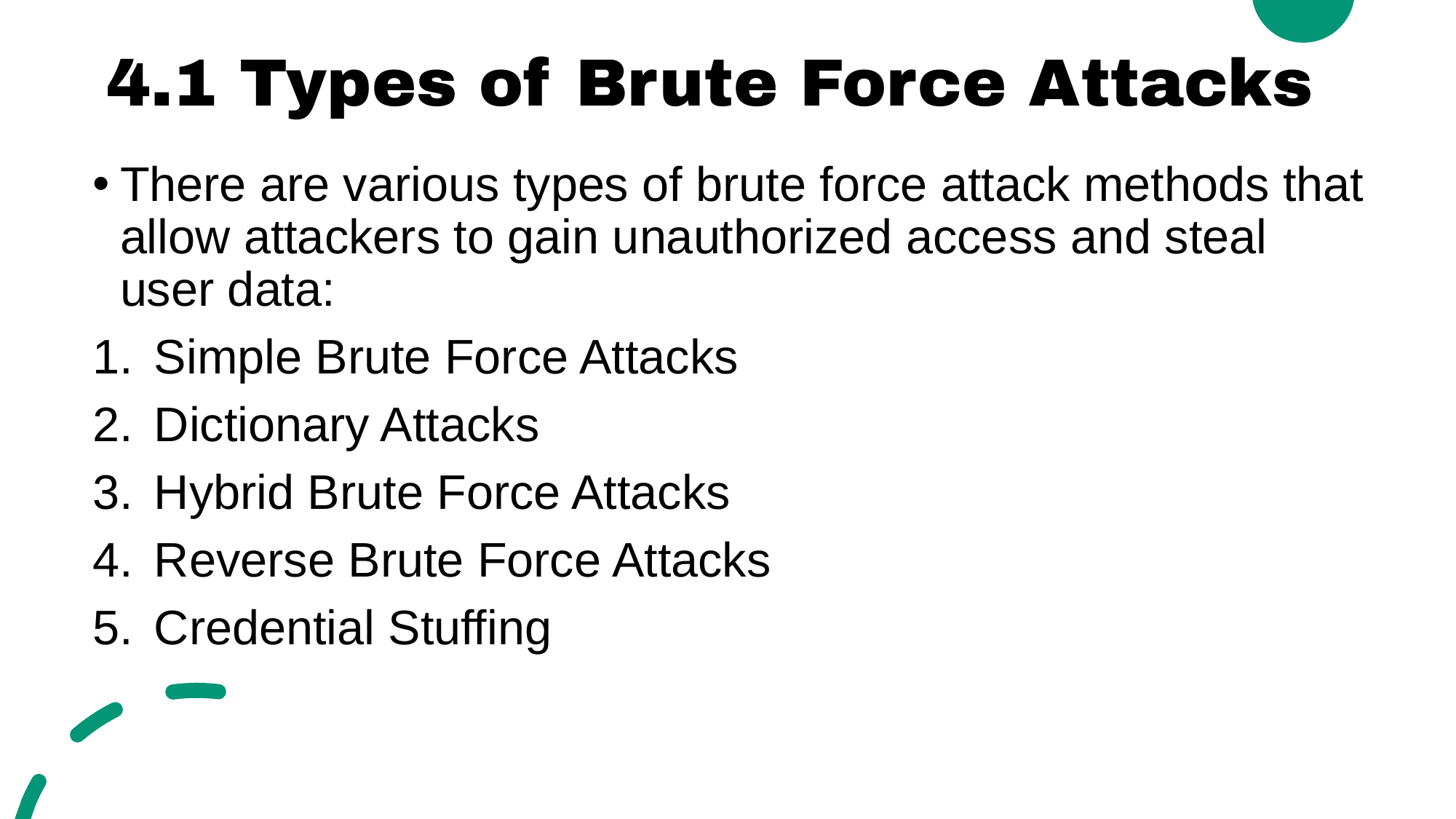

# 4.1 Types of Brute Force Attacks
There are various types of brute force attack methods that allow attackers to gain unauthorized access and steal user data:
Simple Brute Force Attacks
Dictionary Attacks
Hybrid Brute Force Attacks
Reverse Brute Force Attacks
Credential Stuffing